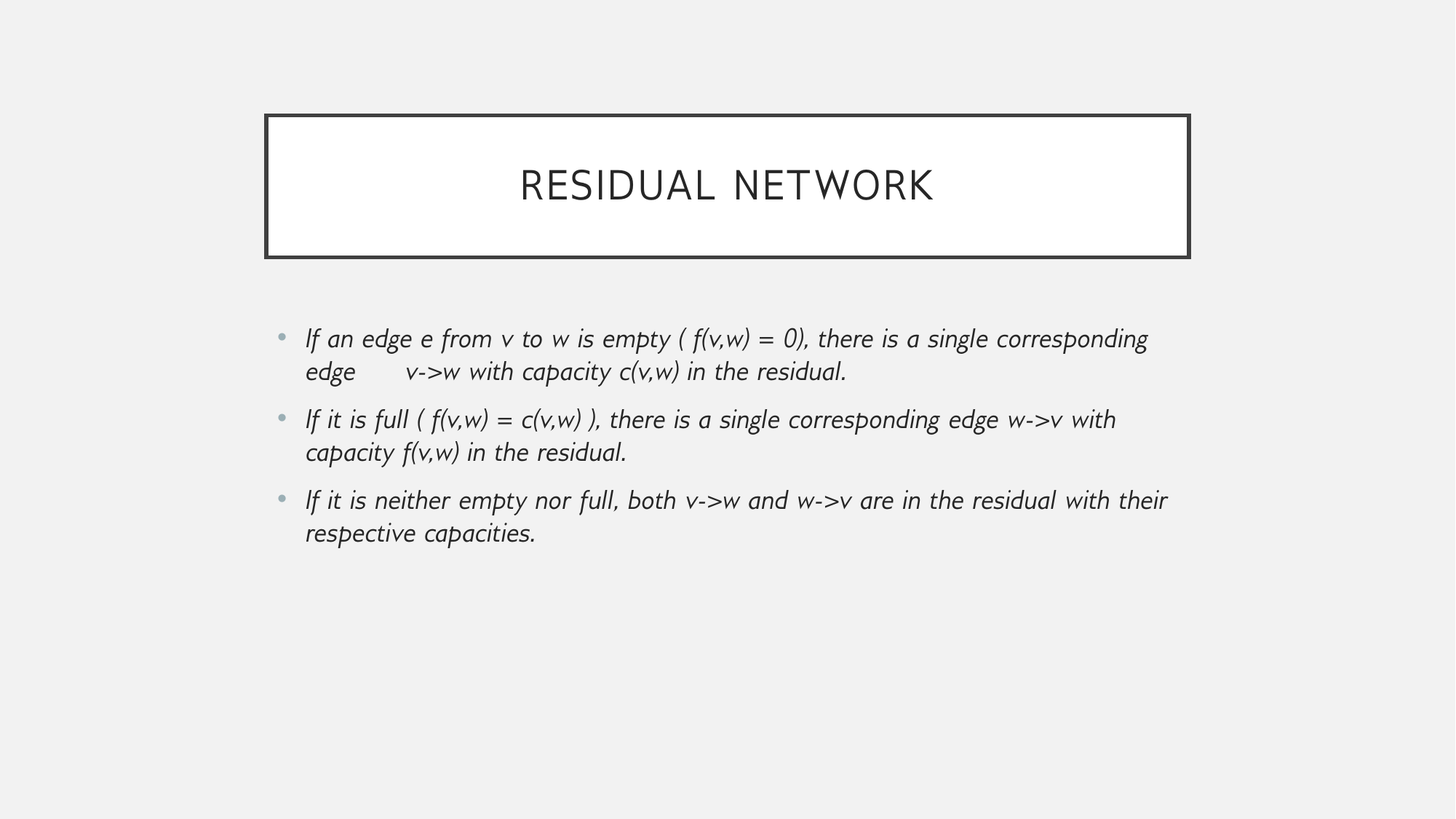

# Residual Network
If an edge e from v to w is empty ( f(v,w) = 0), there is a single corresponding edge      v->w with capacity c(v,w) in the residual.
If it is full ( f(v,w) = c(v,w) ), there is a single corresponding edge w->v with capacity f(v,w) in the residual.
If it is neither empty nor full, both v->w and w->v are in the residual with their respective capacities.